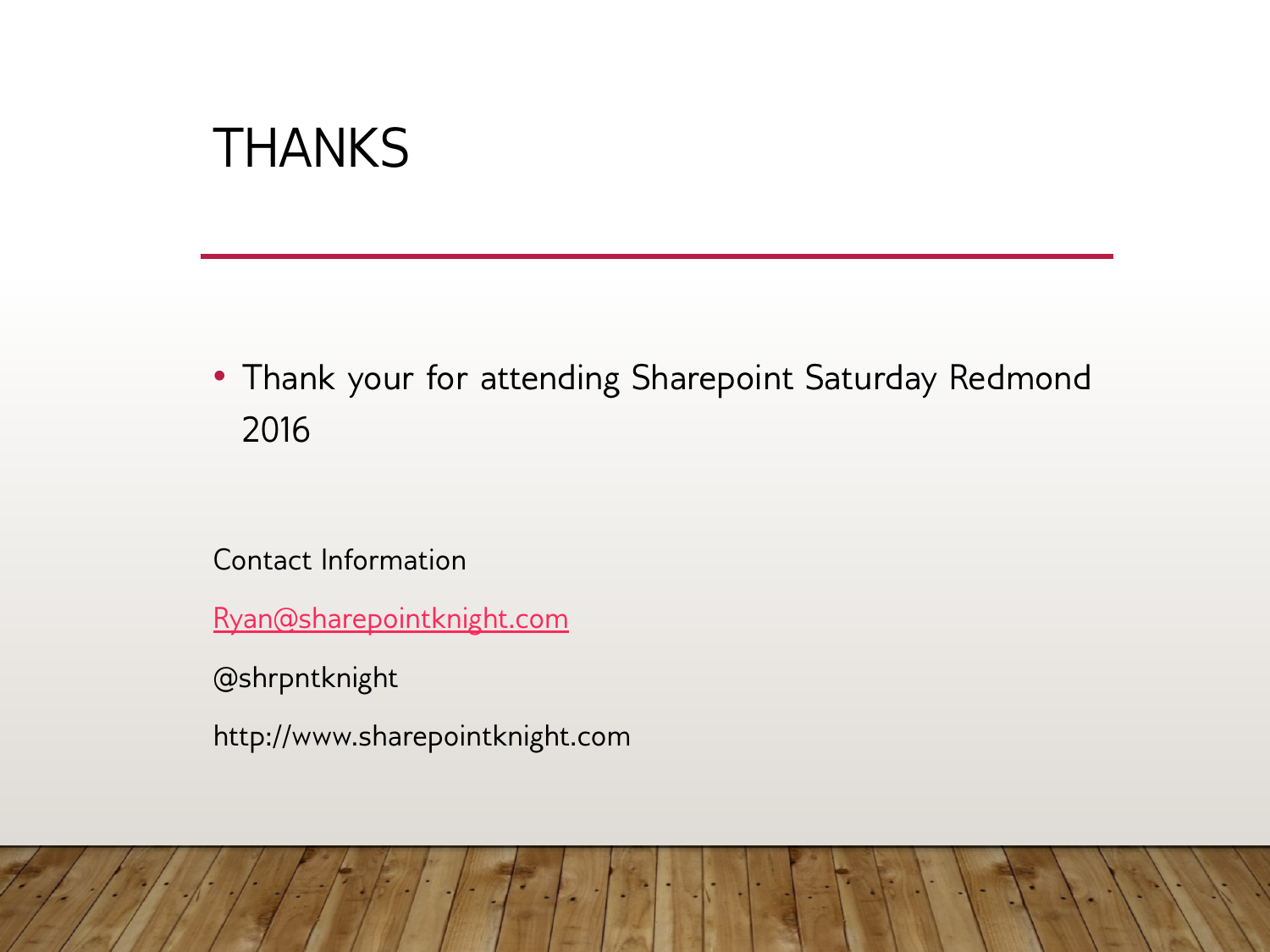

# Thanks

Thank your for attending Sharepoint Saturday Redmond 2016

Contact Information
Ryan@sharepointknight.com
@shrpntknight
http://www.sharepointknight.com